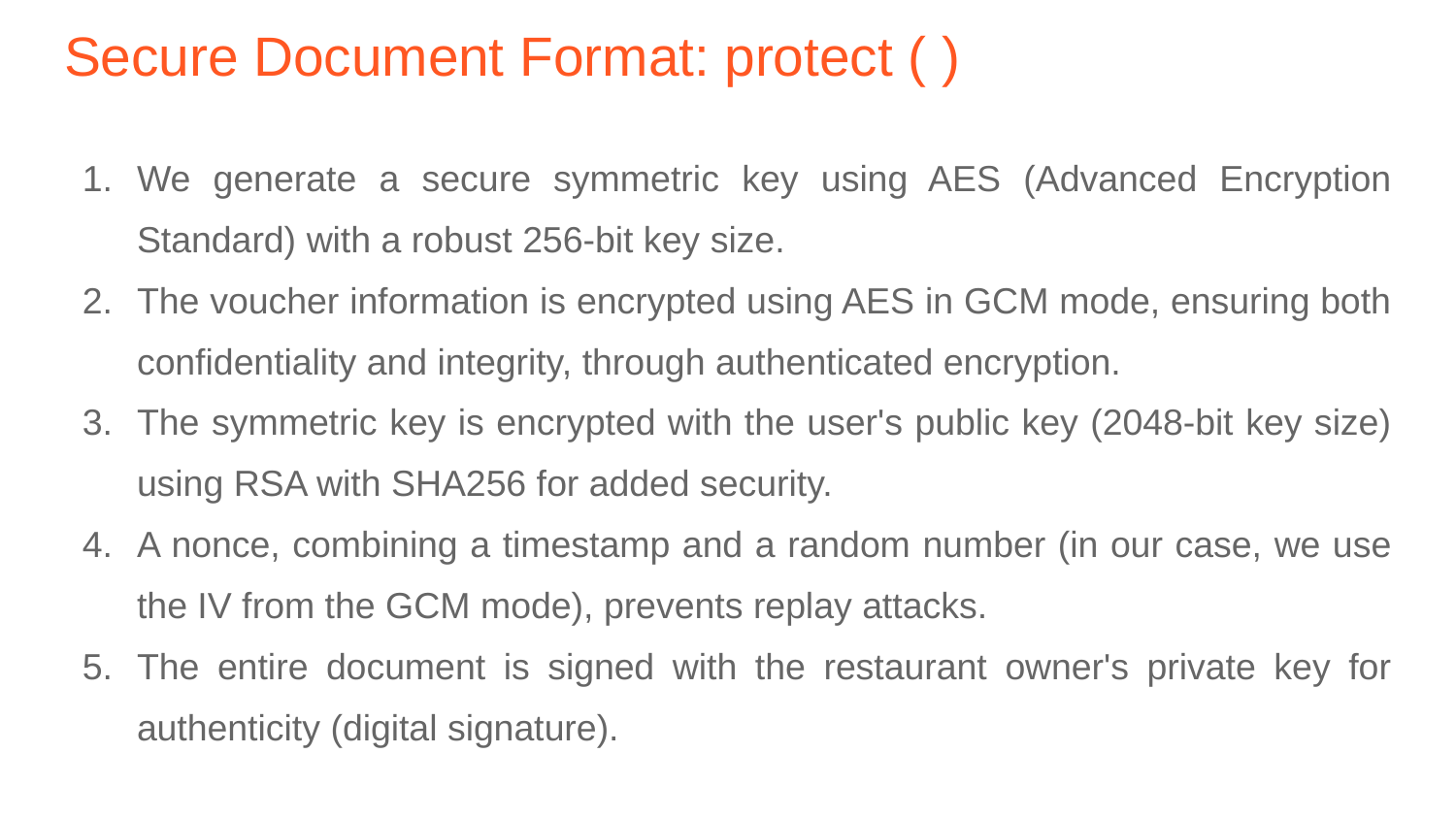

# Secure Document Format: protect ( )
We generate a secure symmetric key using AES (Advanced Encryption Standard) with a robust 256-bit key size.
The voucher information is encrypted using AES in GCM mode, ensuring both confidentiality and integrity, through authenticated encryption.
The symmetric key is encrypted with the user's public key (2048-bit key size) using RSA with SHA256 for added security.
A nonce, combining a timestamp and a random number (in our case, we use the IV from the GCM mode), prevents replay attacks.
The entire document is signed with the restaurant owner's private key for authenticity (digital signature).